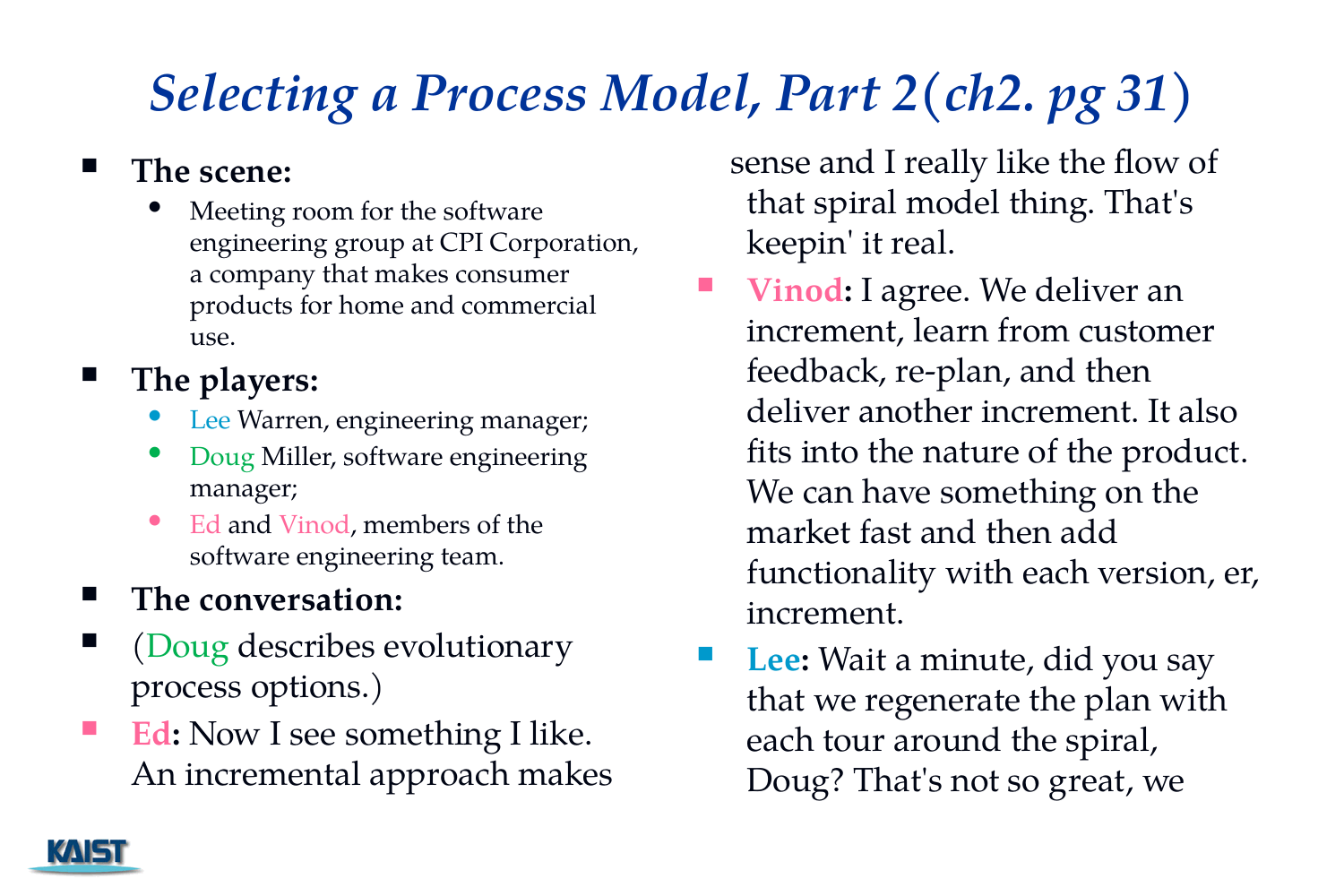

Selecting a Process Model, Part 2(ch2. pg 31)
    sense and I really like the flow of that spiral model thing. That's keepin' it real.
Vinod: I agree. We deliver an increment, learn from customer feedback, re-plan, and then deliver another increment. It also fits into the nature of the product. We can have something on the market fast and then add functionality with each version, er, increment.
Lee: Wait a minute, did you say that we regenerate the plan with each tour around the spiral, Doug? That's not so great, we
The scene:
Meeting room for the software engineering group at CPI Corporation, a company that makes consumer products for home and commercial use.
The players:
Lee Warren, engineering manager;
Doug Miller, software engineering manager;
Ed and Vinod, members of the software engineering team.
The conversation:
(Doug describes evolutionary process options.)
Ed: Now I see something I like. An incremental approach makes
8
8